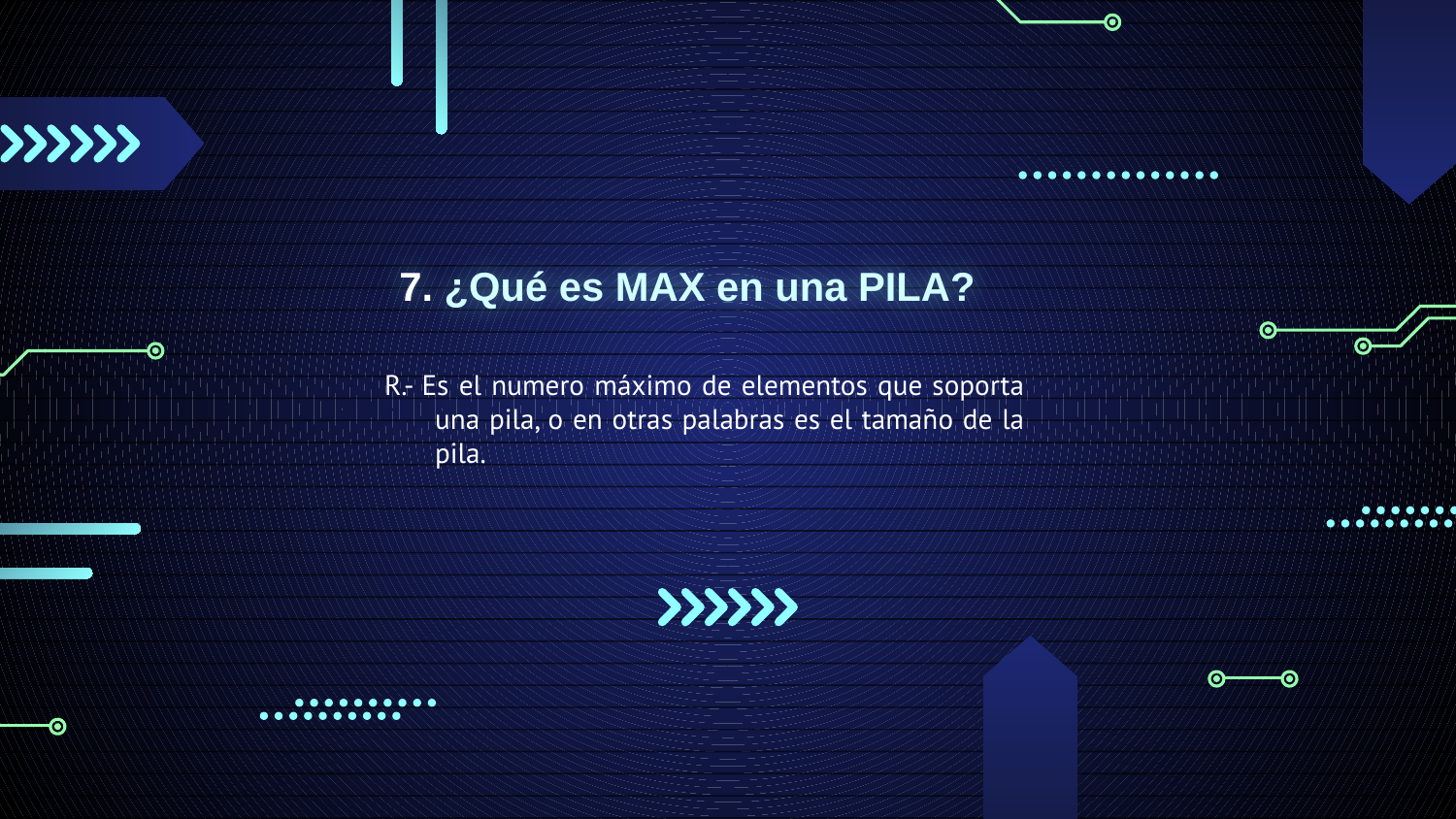

# 7. ¿Qué es MAX en una PILA?
R.- Es el numero máximo de elementos que soporta una pila, o en otras palabras es el tamaño de la pila.